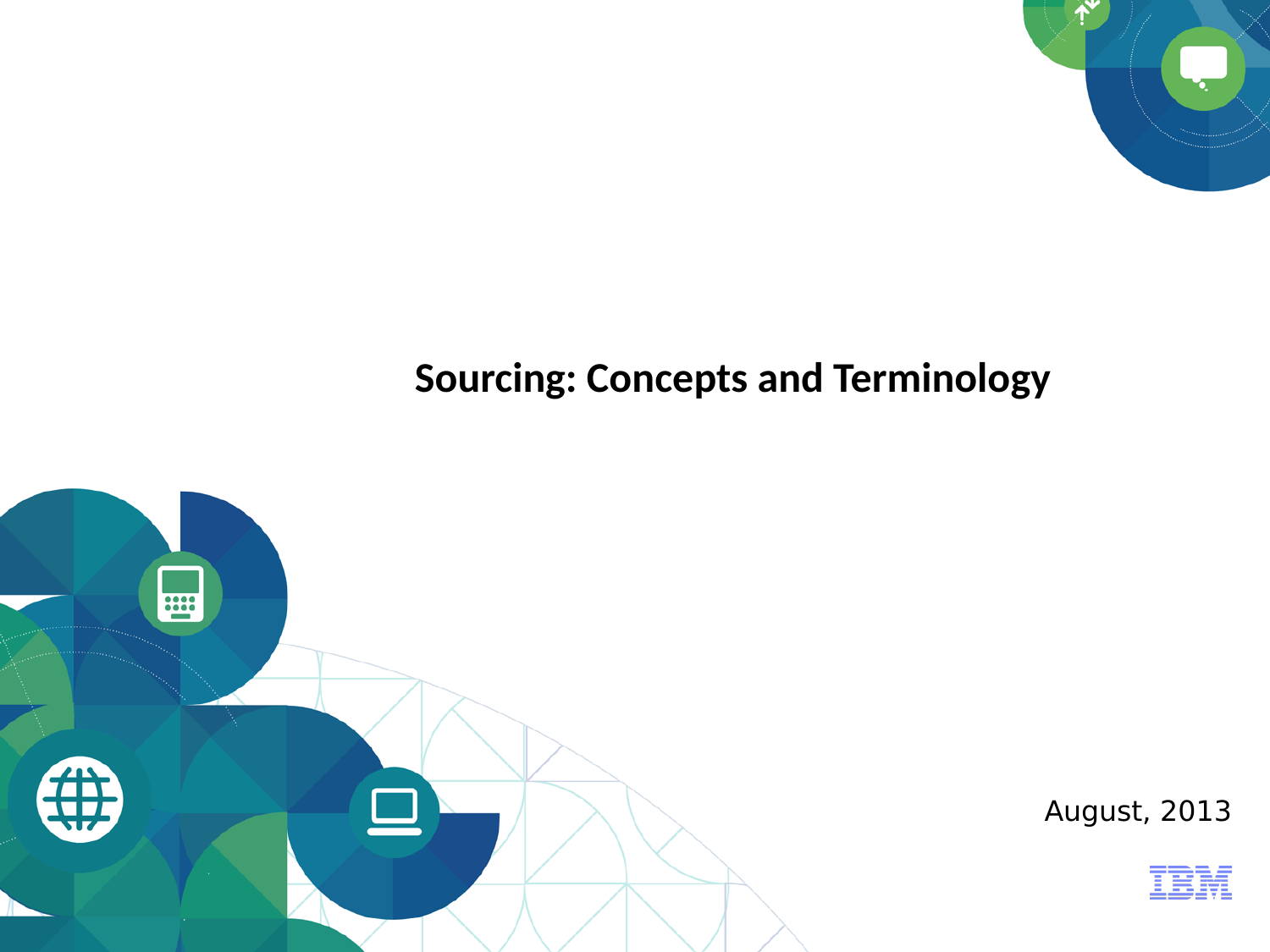

# Sourcing: Concepts and Terminology
August, 2013